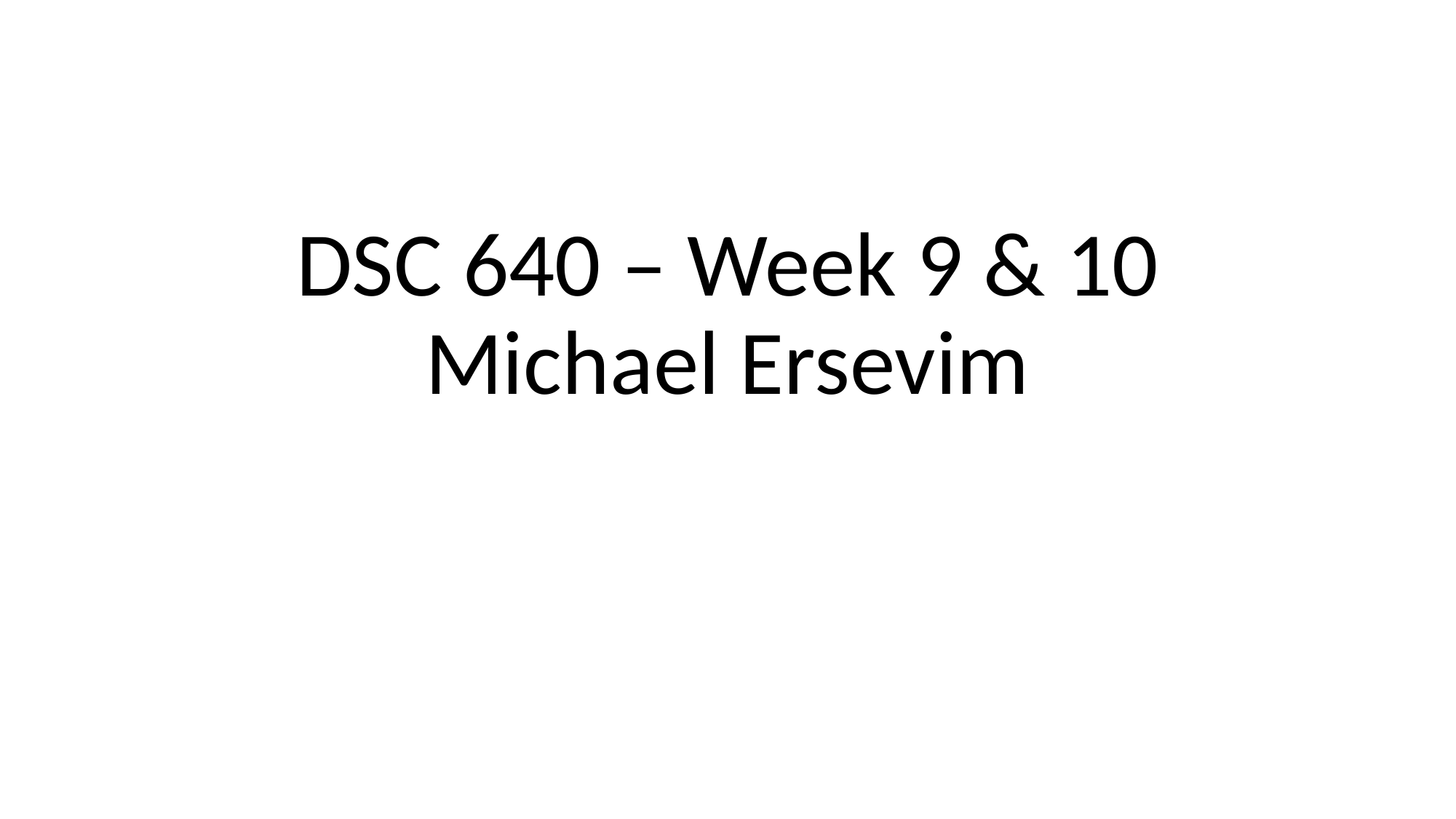

# DSC 640 – Week 9 & 10 Michael Ersevim